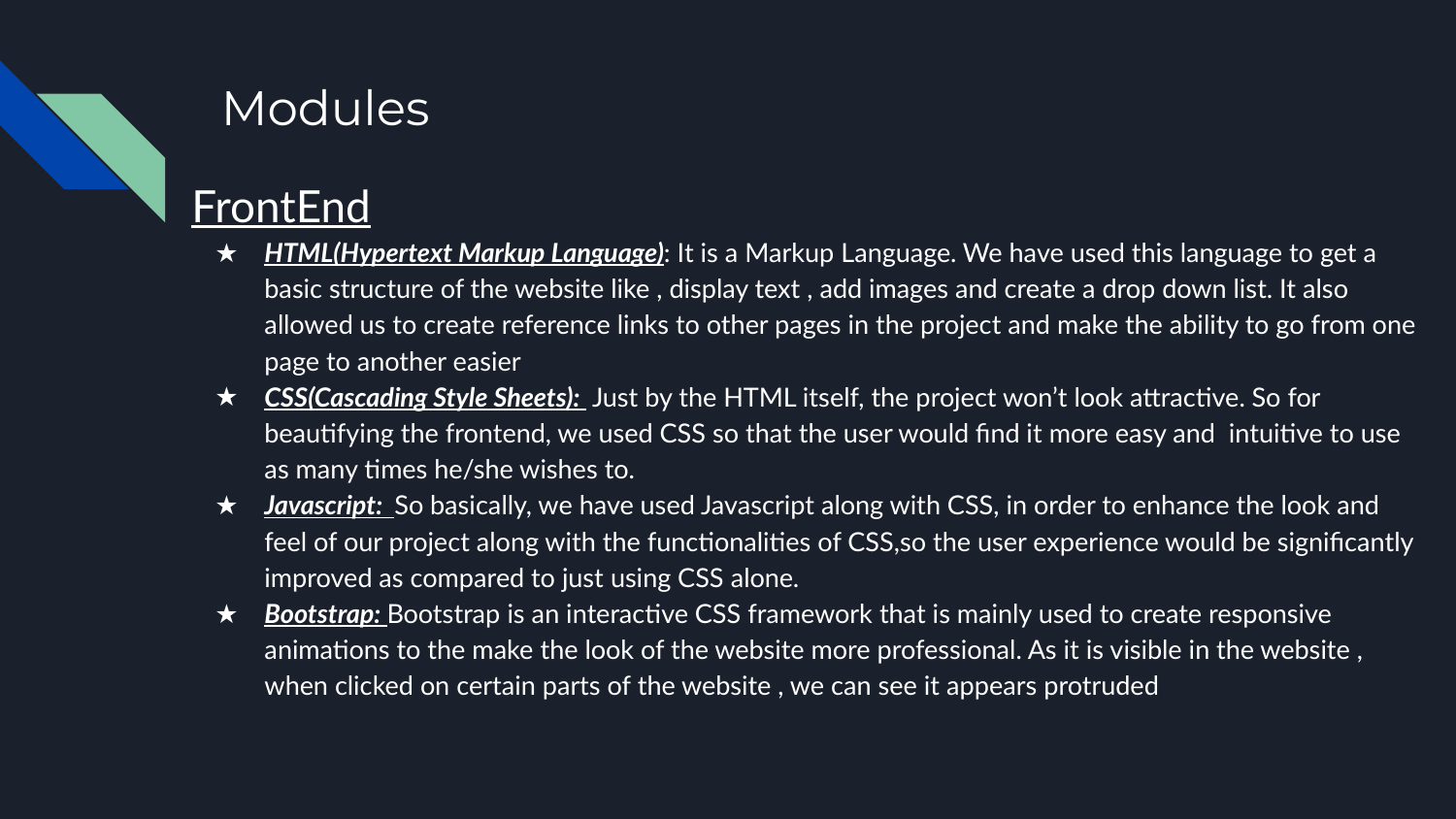

# Modules
FrontEnd
HTML(Hypertext Markup Language): It is a Markup Language. We have used this language to get a basic structure of the website like , display text , add images and create a drop down list. It also allowed us to create reference links to other pages in the project and make the ability to go from one page to another easier
CSS(Cascading Style Sheets):  Just by the HTML itself, the project won’t look attractive. So for beautifying the frontend, we used CSS so that the user would find it more easy and  intuitive to use as many times he/she wishes to.
Javascript:  So basically, we have used Javascript along with CSS, in order to enhance the look and feel of our project along with the functionalities of CSS,so the user experience would be significantly improved as compared to just using CSS alone.
Bootstrap: Bootstrap is an interactive CSS framework that is mainly used to create responsive animations to the make the look of the website more professional. As it is visible in the website , when clicked on certain parts of the website , we can see it appears protruded